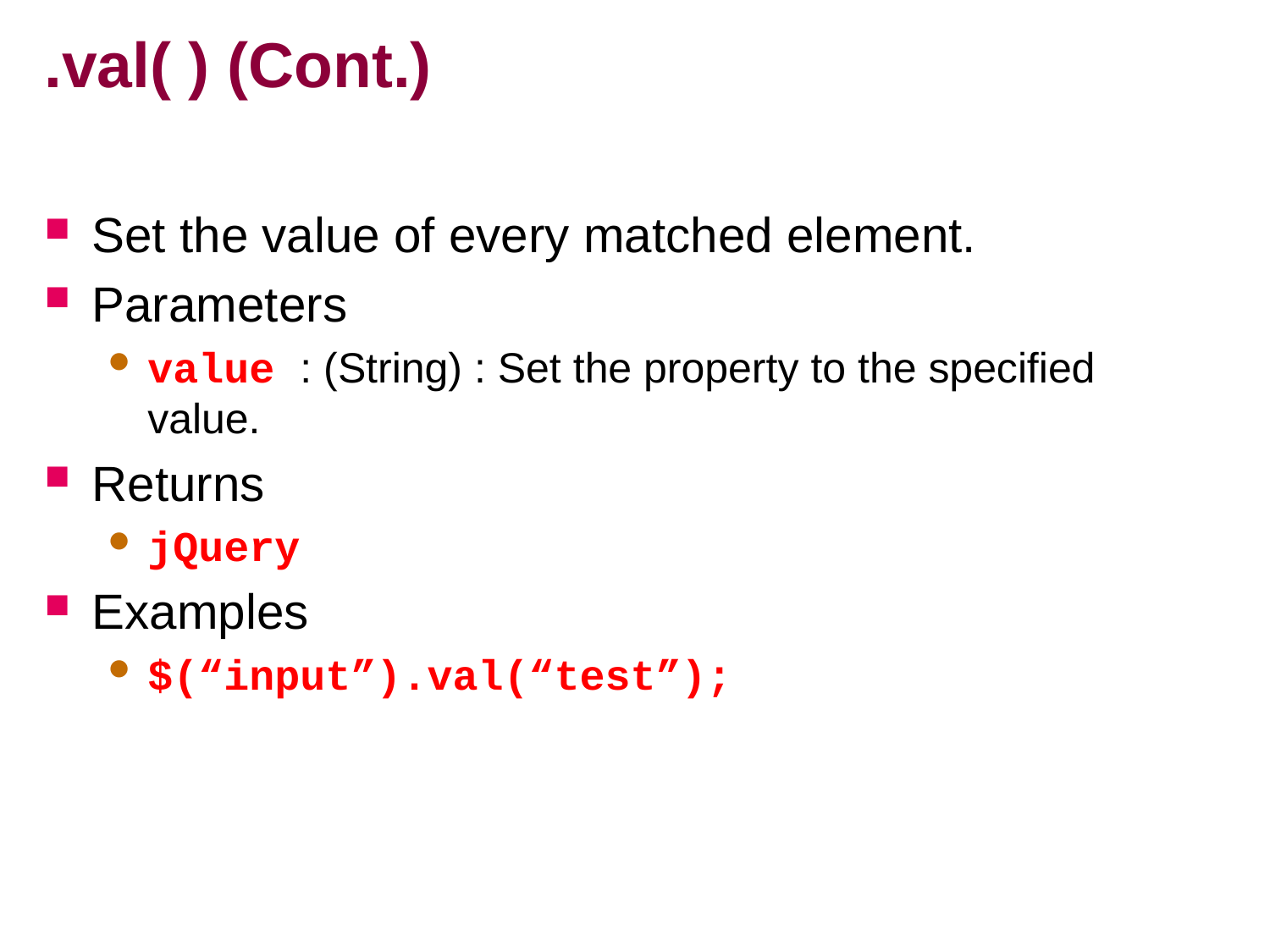

# .val( ) (Cont.)
Set the value of every matched element.
Parameters
value : (String) : Set the property to the specified value.
Returns
jQuery
Examples
$(“input”).val(“test”);